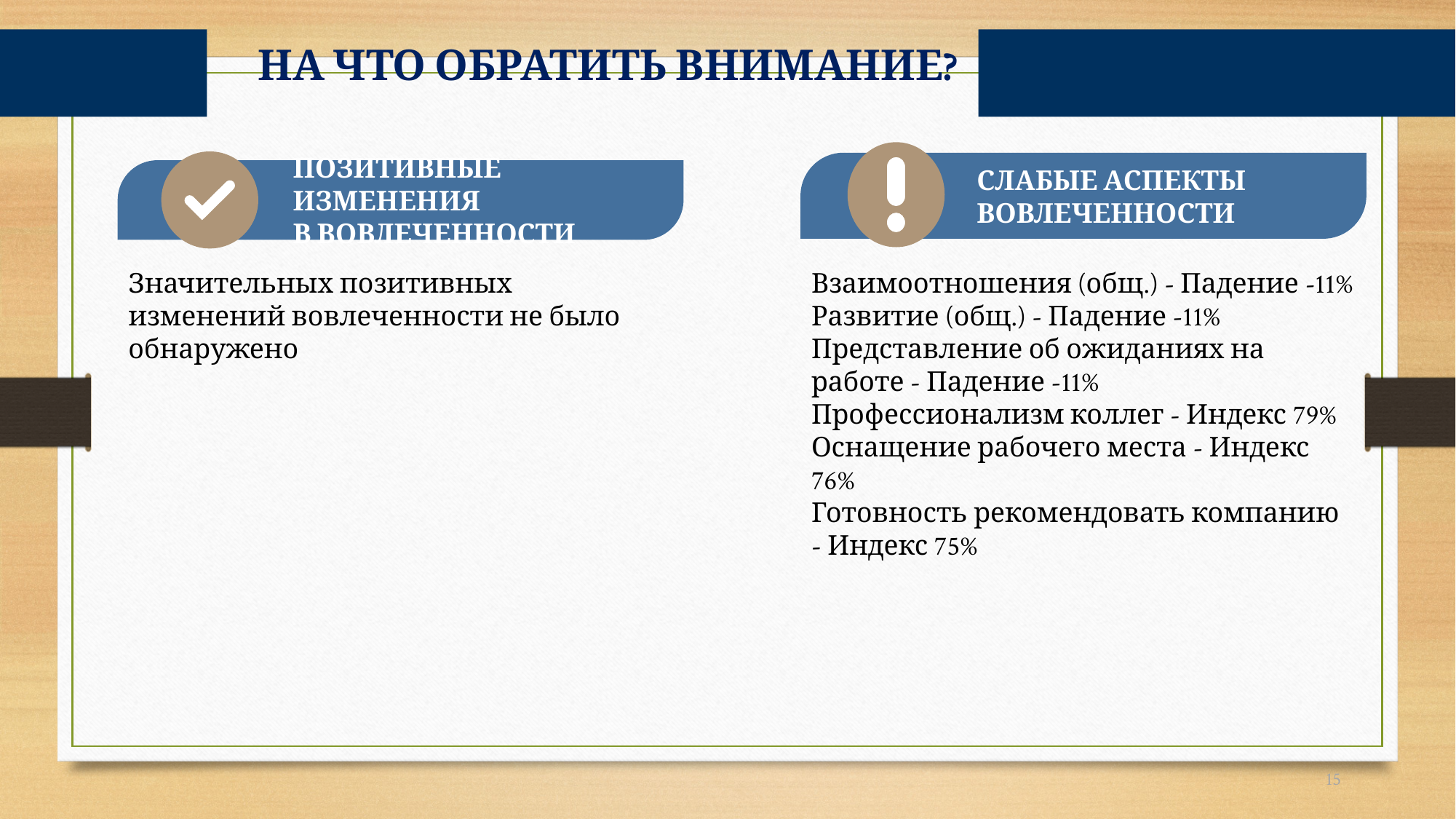

НА ЧТО ОБРАТИТЬ ВНИМАНИЕ?

СЛАБЫЕ АСПЕКТЫ ВОВЛЕЧЕННОСТИ

ПОЗИТИВНЫЕ ИЗМЕНЕНИЯ
В ВОВЛЕЧЕННОСТИ
Значительных позитивных изменений вовлеченности не было обнаружено
Взаимоотношения (общ.) - Падение -11%
Развитие (общ.) - Падение -11%
Представление об ожиданиях на работе - Падение -11%
Профессионализм коллег - Индекс 79%
Оснащение рабочего места - Индекс 76%
Готовность рекомендовать компанию - Индекс 75%

15
Индекс 68%
Карьера